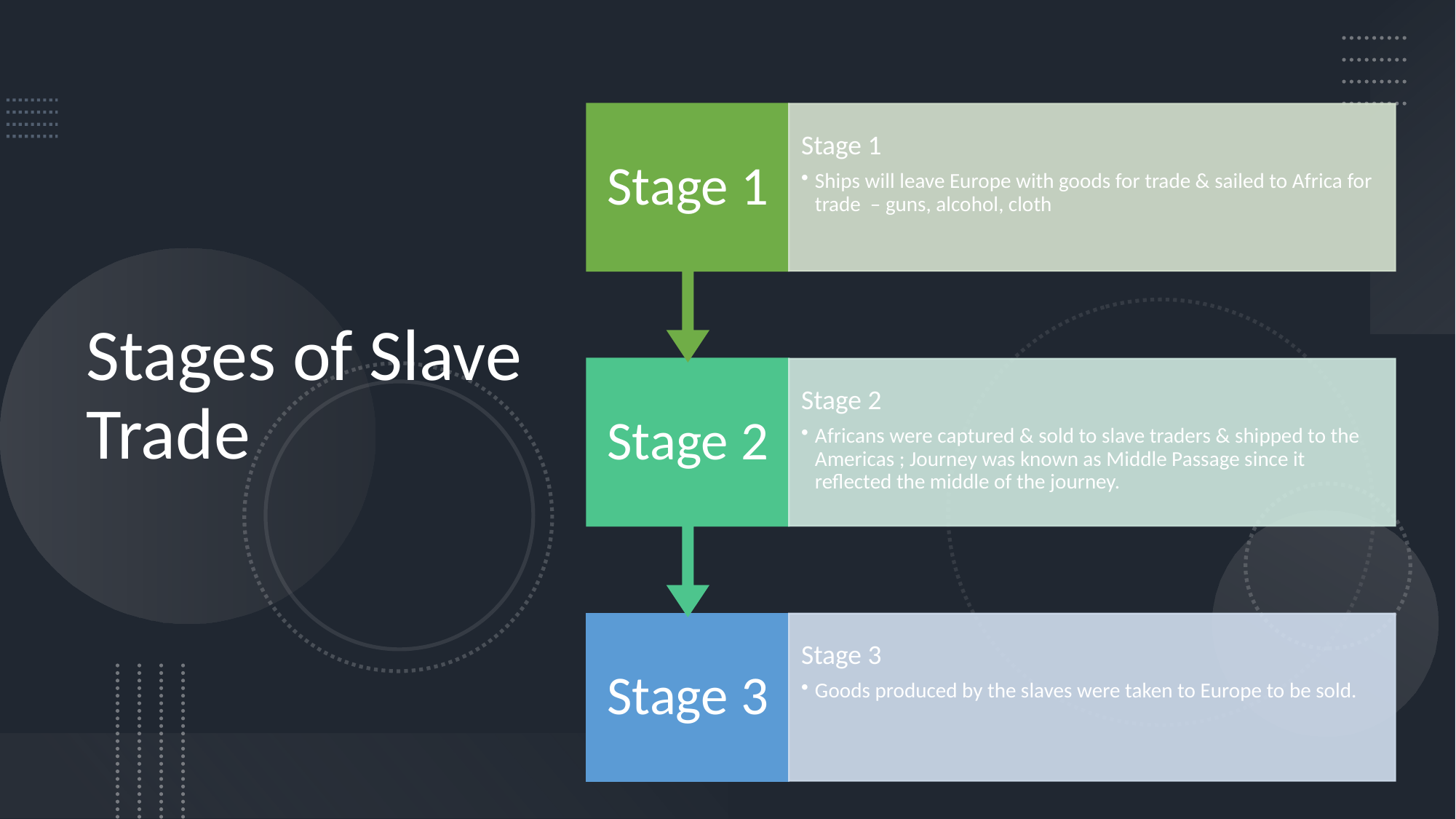

# Stages of Slave Trade
Stage 3
Stage 3
Goods produced by the slaves were taken to Europe to be sold.
Stage 2
Stage 2
Africans were captured & sold to slave traders & shipped to the Americas ; Journey was known as Middle Passage since it reflected the middle of the journey.
Stage 1
Stage 1
Ships will leave Europe with goods for trade & sailed to Africa for trade  – guns, alcohol, cloth